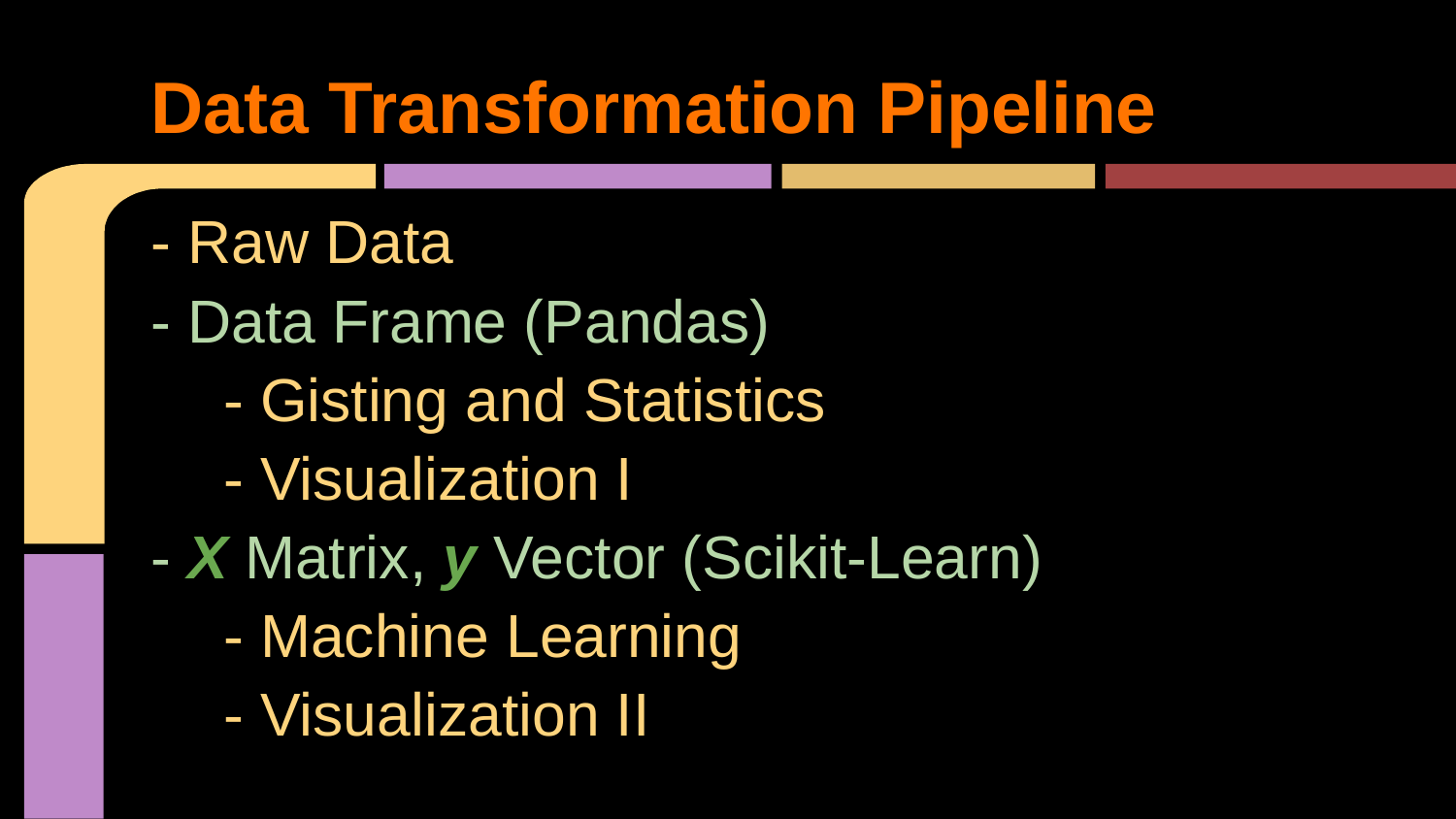

# Data Transformation Pipeline
- Raw Data
- Data Frame (Pandas)
- Gisting and Statistics
- Visualization I
- X Matrix, y Vector (Scikit-Learn)
- Machine Learning
- Visualization II